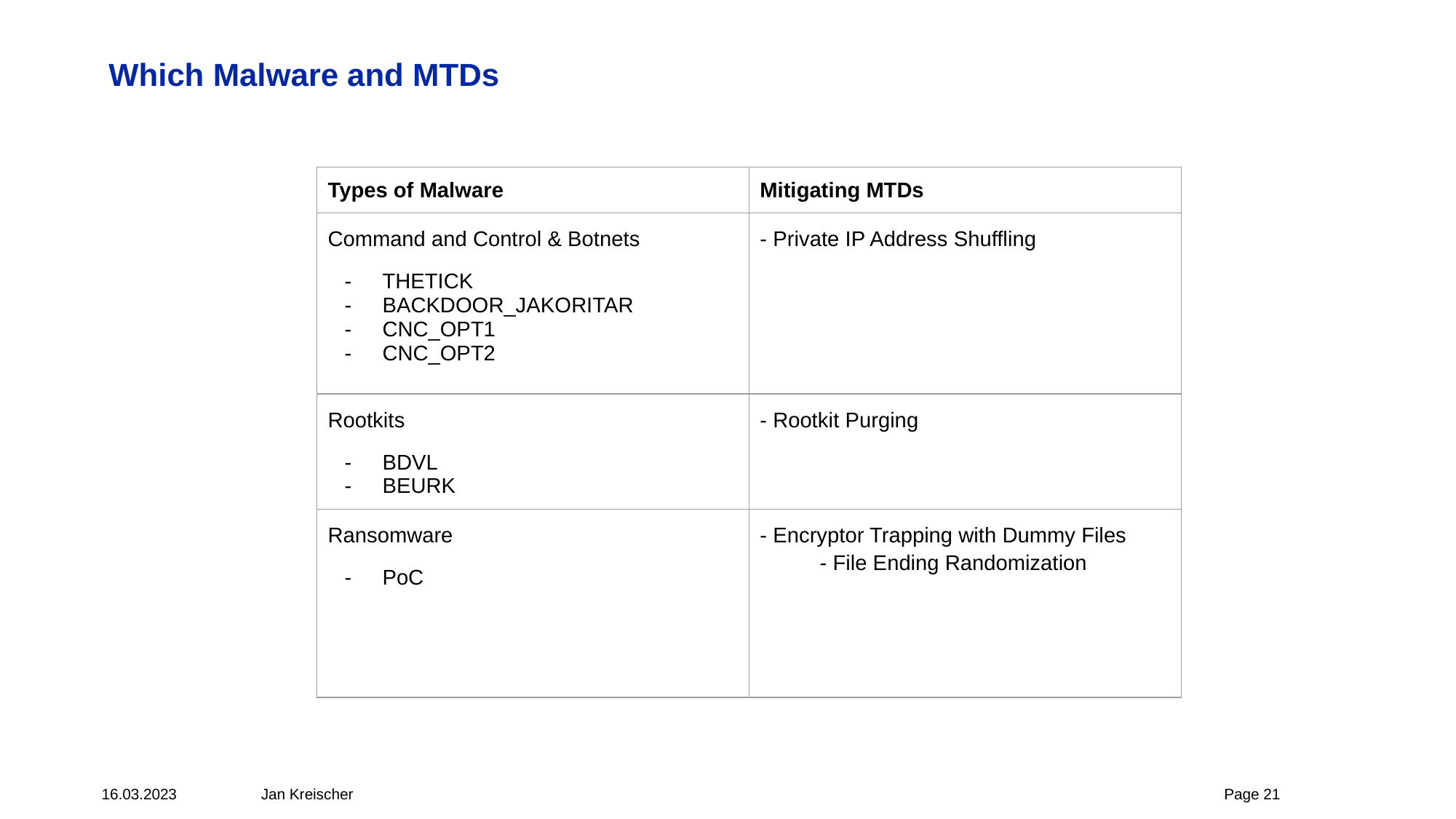

# Which Malware and MTDs
| Types of Malware | Mitigating MTDs |
| --- | --- |
| Command and Control & Botnets THETICK BACKDOOR\_JAKORITAR CNC\_OPT1 CNC\_OPT2 | - Private IP Address Shuffling |
| Rootkits BDVL BEURK | - Rootkit Purging |
| Ransomware PoC | - Encryptor Trapping with Dummy Files - File Ending Randomization |